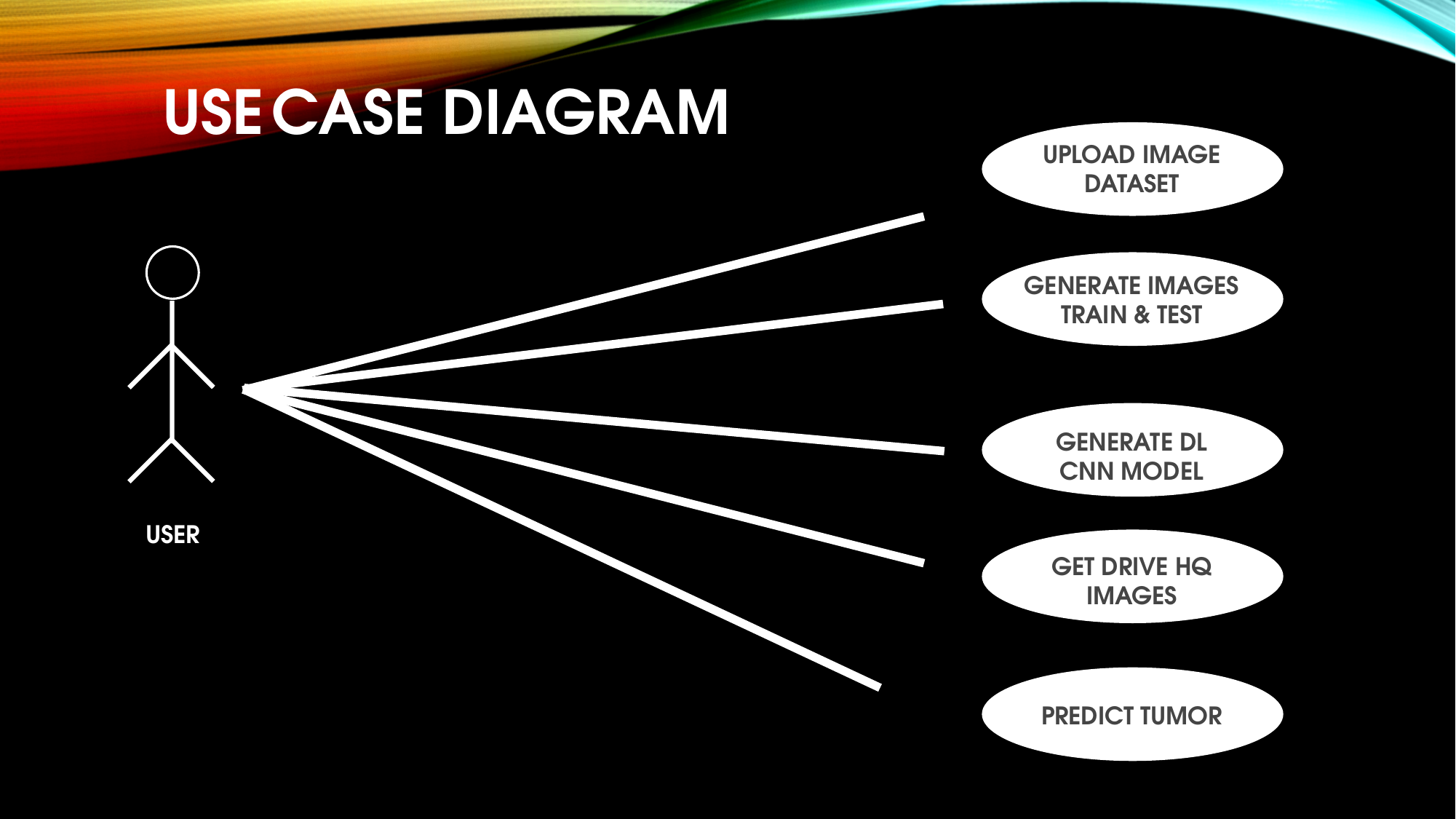

Use Case DIAGRAM

Upload Image
Dataset

Generate Images
Train & test

Generate DL
CNn Model
USER

Get drive Hq
images

Predict Tumor